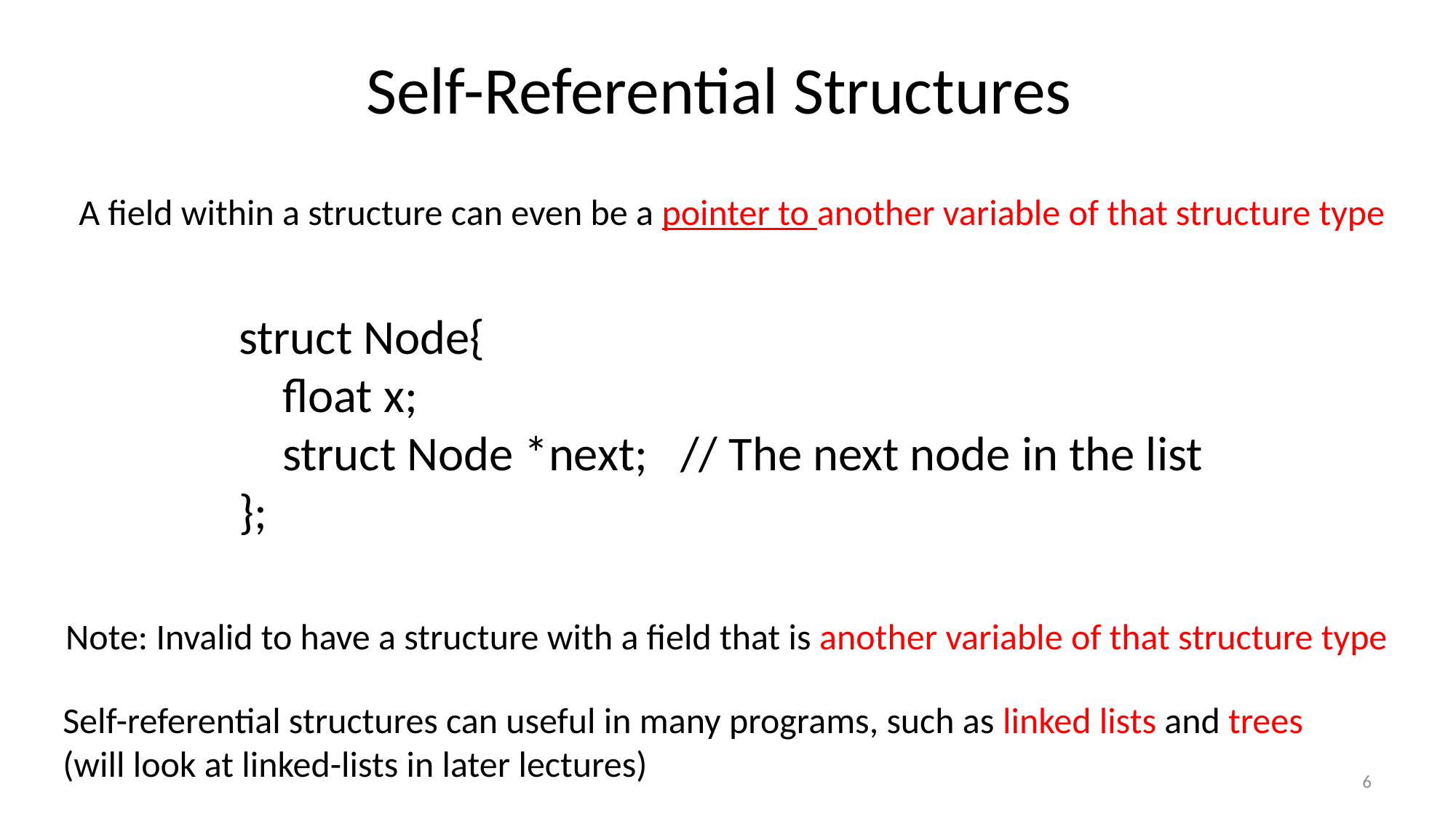

# Self-Referential Structures
A field within a structure can even be a pointer to another variable of that structure type
struct Node{
    float x;
    struct Node *next;   // The next node in the list
};
Note: Invalid to have a structure with a field that is another variable of that structure type
Self-referential structures can useful in many programs, such as linked lists and trees (will look at linked-lists in later lectures)
6